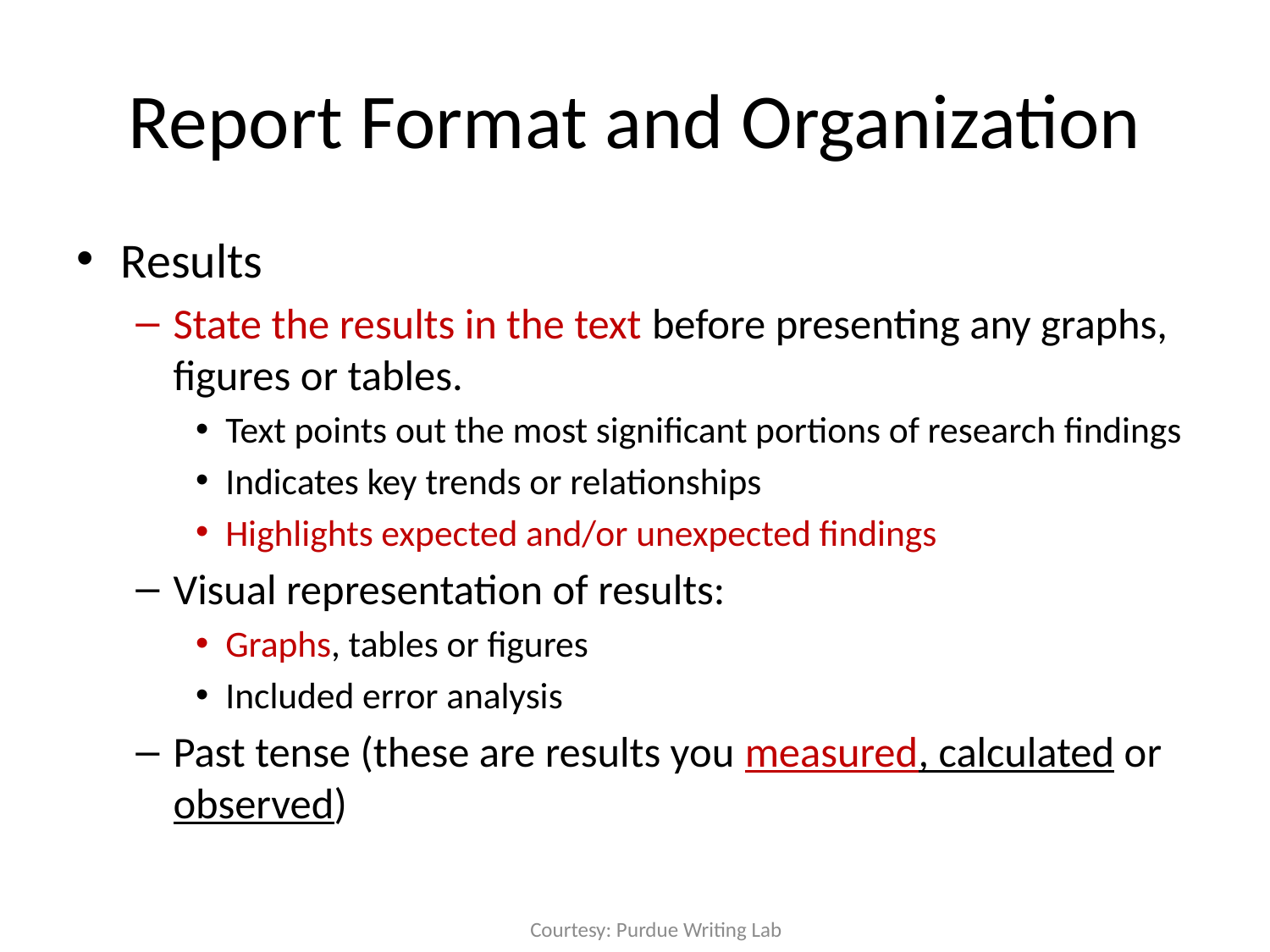

# Report Format and Organization
Results
State the results in the text before presenting any graphs, figures or tables.
Text points out the most significant portions of research findings
Indicates key trends or relationships
Highlights expected and/or unexpected findings
Visual representation of results:
Graphs, tables or figures
Included error analysis
Past tense (these are results you measured, calculated or observed)

Courtesy: Purdue Writing Lab